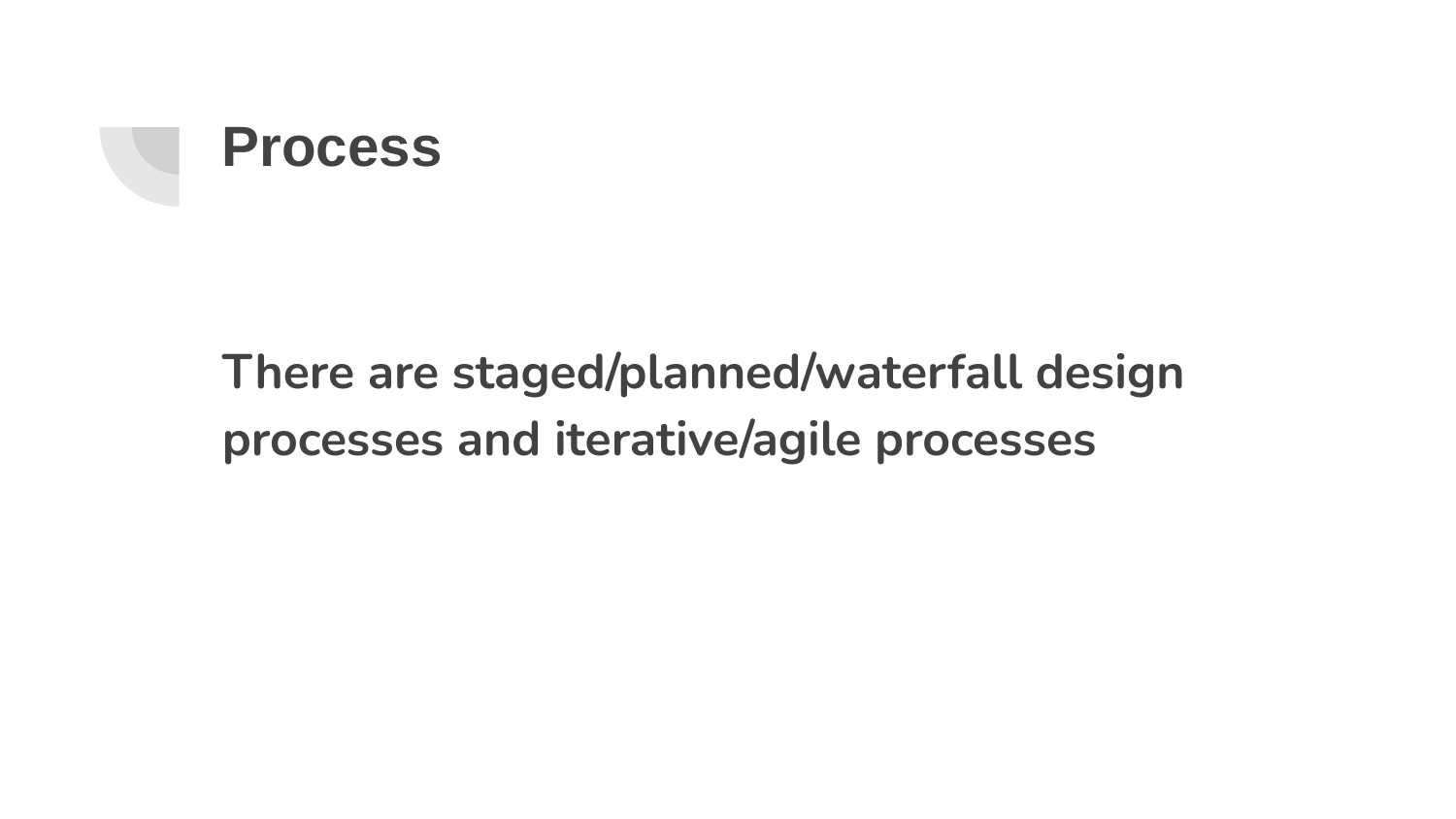

# Process
There are staged/planned/waterfall design processes and iterative/agile processes